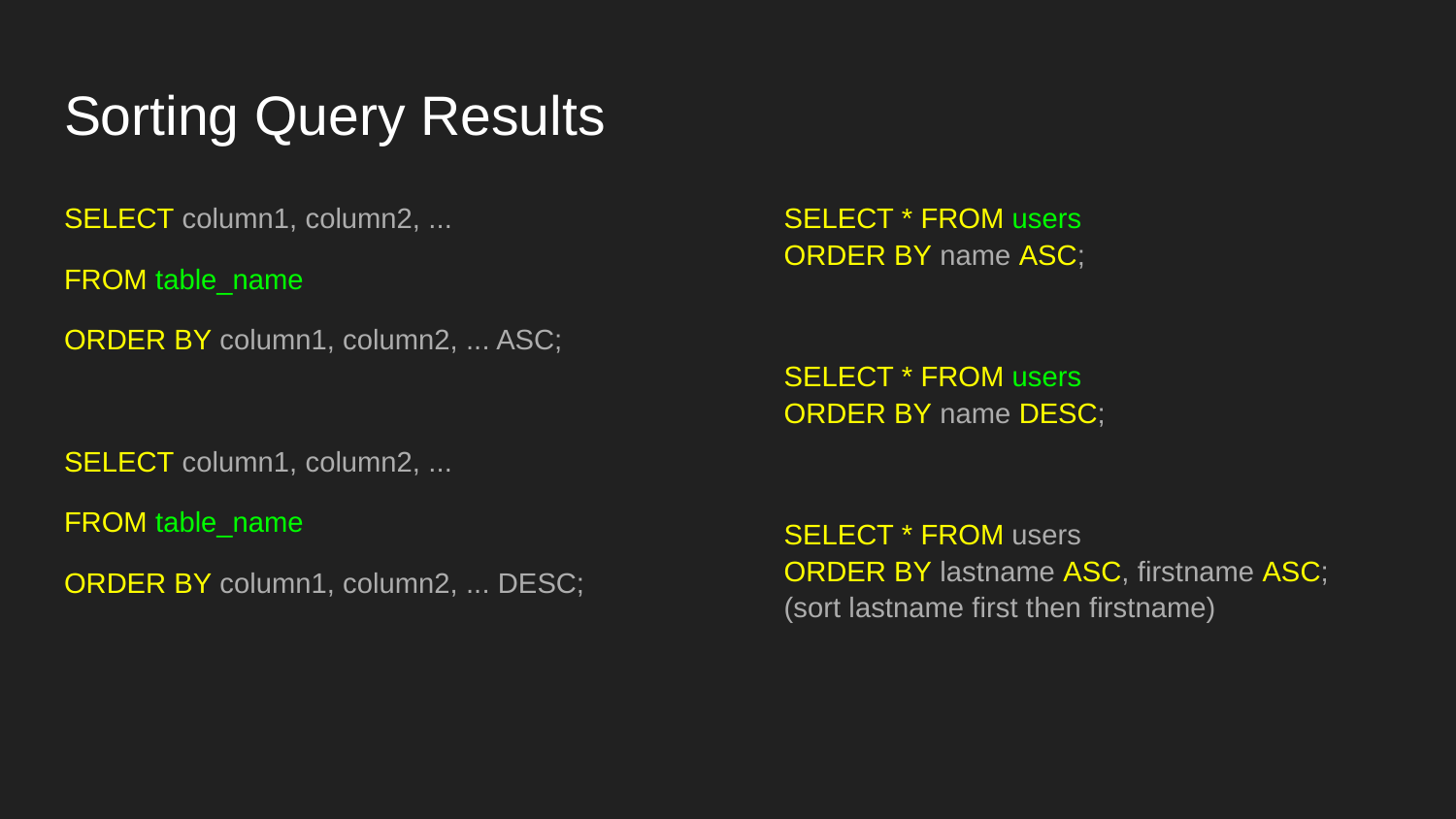

# Sorting Query Results
SELECT column1, column2, ...
FROM table_name
ORDER BY column1, column2, ... ASC;

SELECT column1, column2, ...
FROM table_name
ORDER BY column1, column2, ... DESC;

SELECT * FROM users
ORDER BY name ASC;

SELECT * FROM users
ORDER BY name DESC;

SELECT * FROM users
ORDER BY lastname ASC, firstname ASC;
(sort lastname first then firstname)